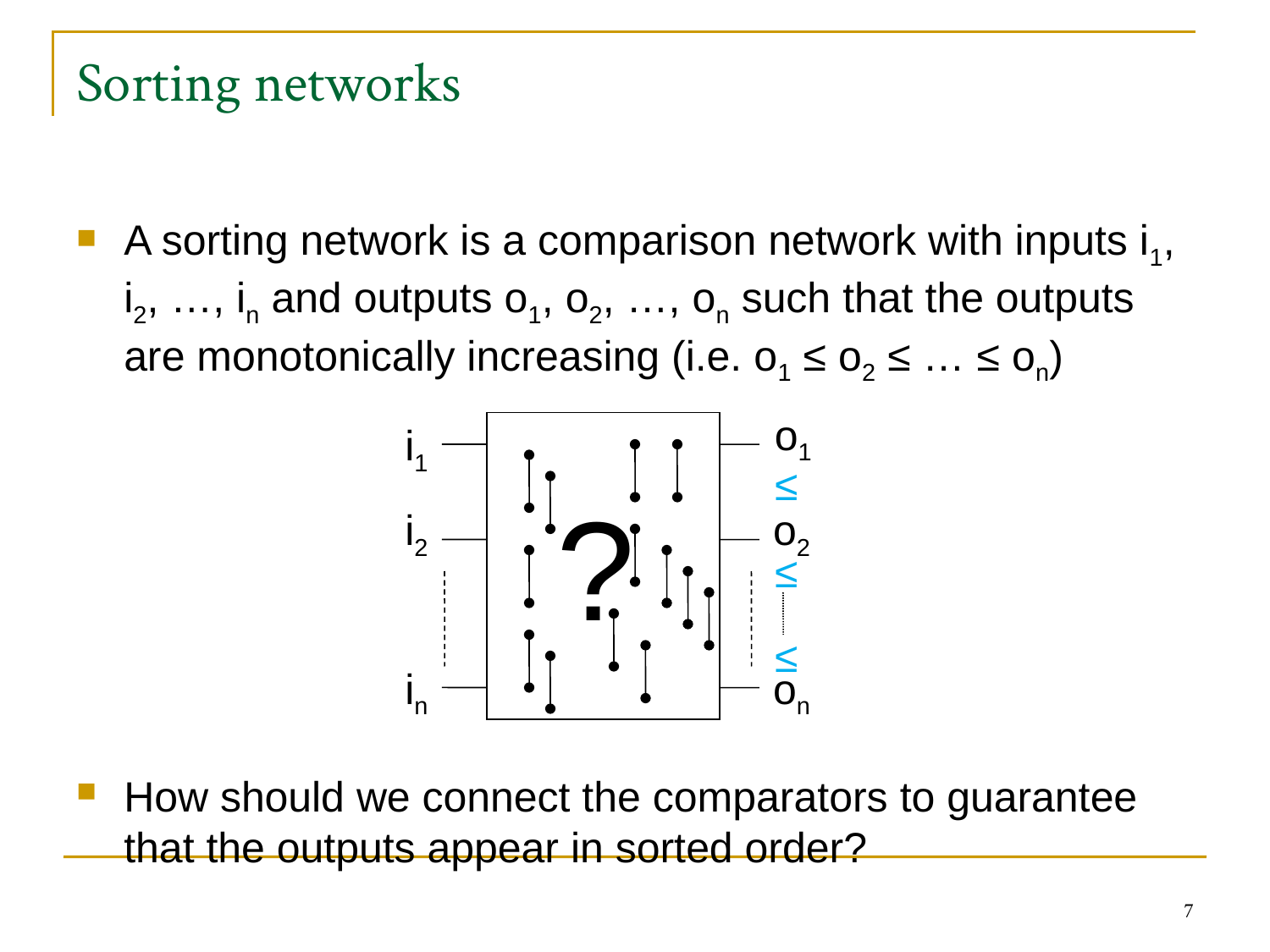

# Sorting networks
A sorting network is a comparison network with inputs i1, i2, …, in and outputs o1, o2, …, on such that the outputs are monotonically increasing (i.e. o1 ≤ o2 ≤ … ≤ on)

How should we connect the comparators to guarantee that the outputs appear in sorted order?
o1
i1

≤

?

i2
o2

≤

≤

in

on

7